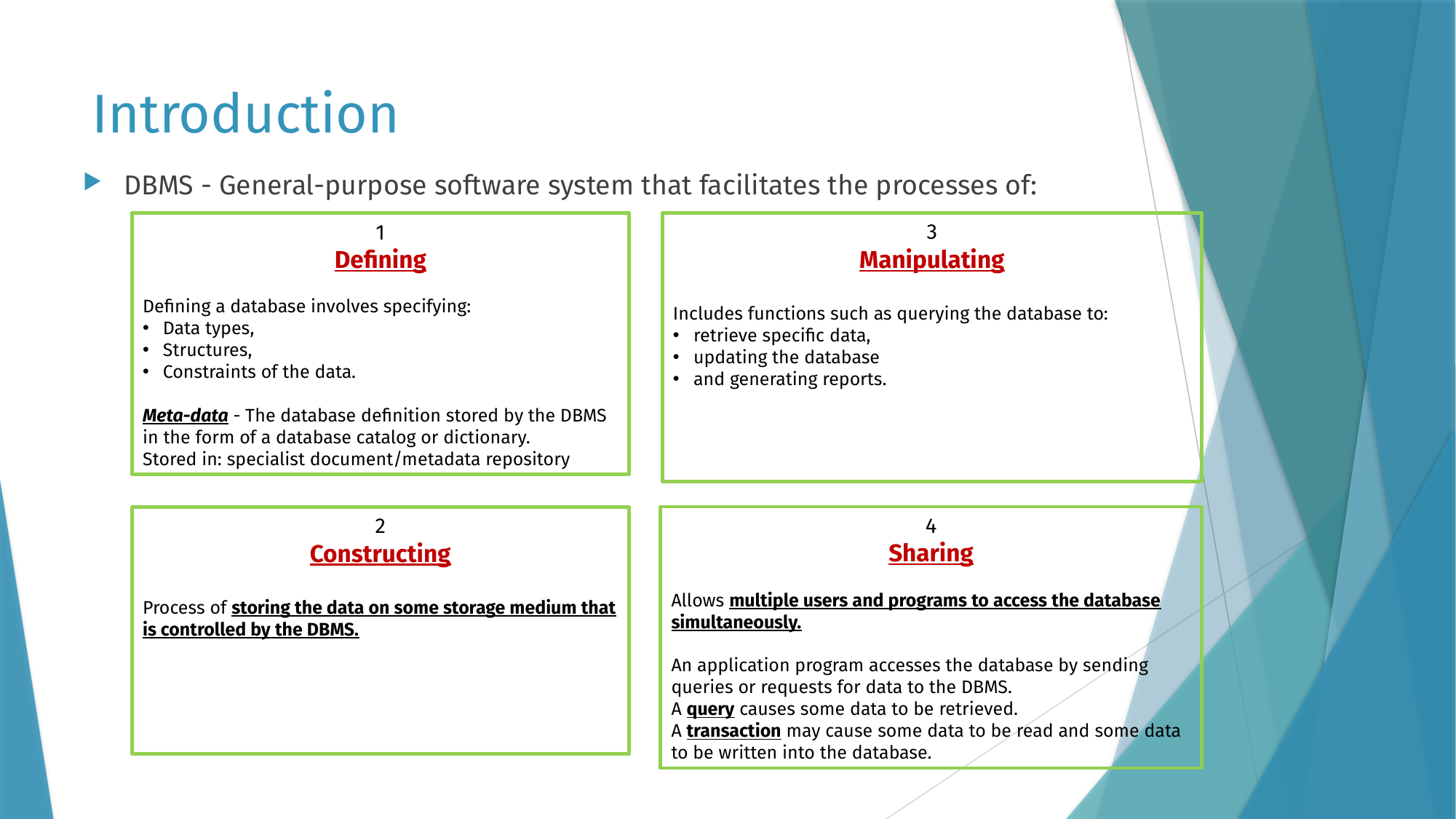

# Introduction
DBMS - General-purpose software system that facilitates the processes of:

1
Defining

Defining a database involves specifying:
Data types,
Structures,
Constraints of the data.

Meta-data - The database definition stored by the DBMS in the form of a database catalog or dictionary.
Stored in: specialist document/metadata repository
3
Manipulating

Includes functions such as querying the database to:
retrieve specific data,
updating the database
and generating reports.

4
Sharing

Allows multiple users and programs to access the database simultaneously.

An application program accesses the database by sending queries or requests for data to the DBMS.
A query causes some data to be retrieved.
A transaction may cause some data to be read and some data to be written into the database.
2
Constructing

Process of storing the data on some storage medium that is controlled by the DBMS.